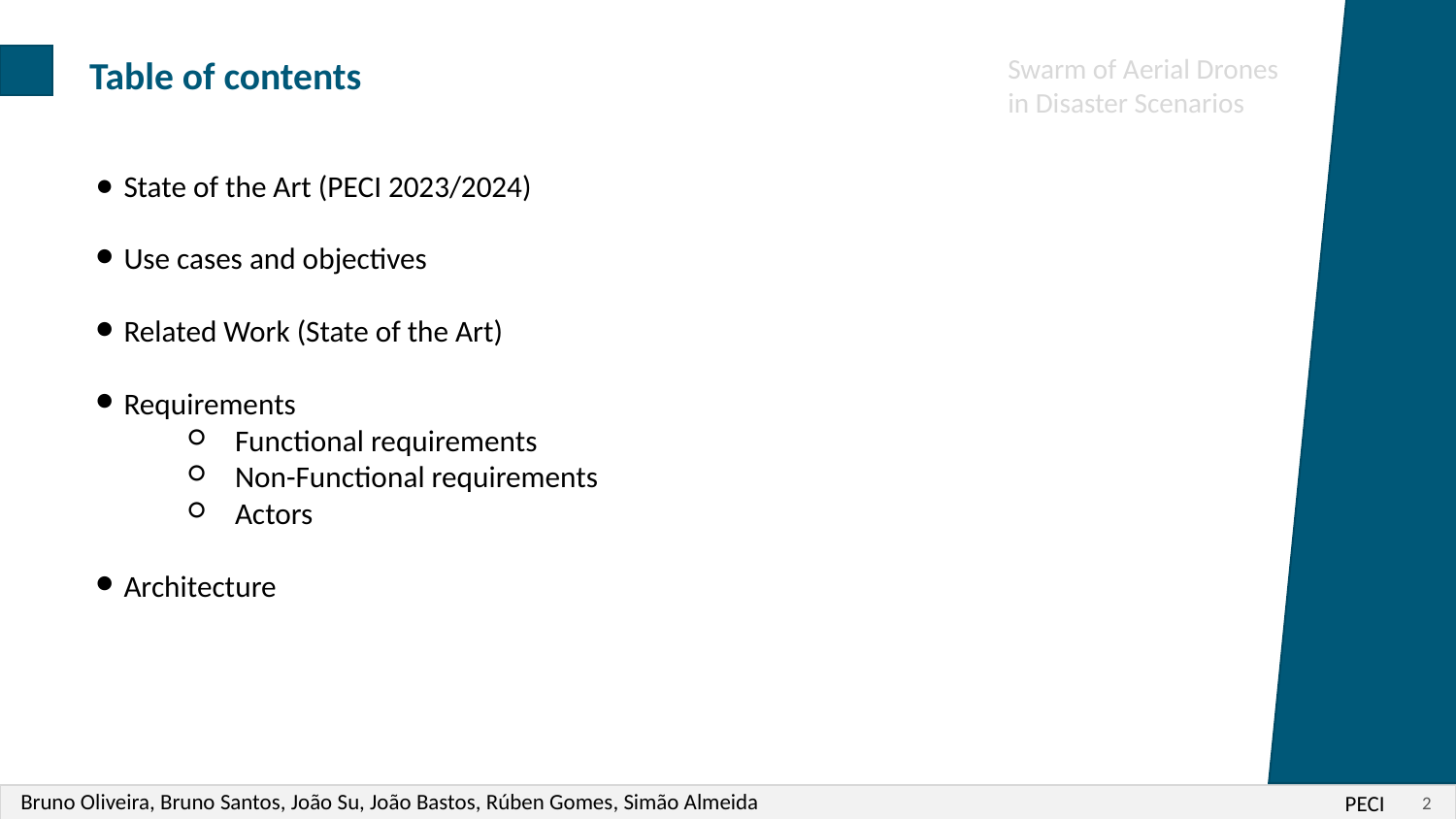

Swarm of Aerial Drones in Disaster Scenarios

Table of contents
State of the Art (PECI 2023/2024)

Use cases and objectives

Related Work (State of the Art)

Requirements
Functional requirements
Non-Functional requirements
Actors

Architecture

Bruno Oliveira, Bruno Santos, João Su, João Bastos, Rúben Gomes, Simão Almeida
PECI

2